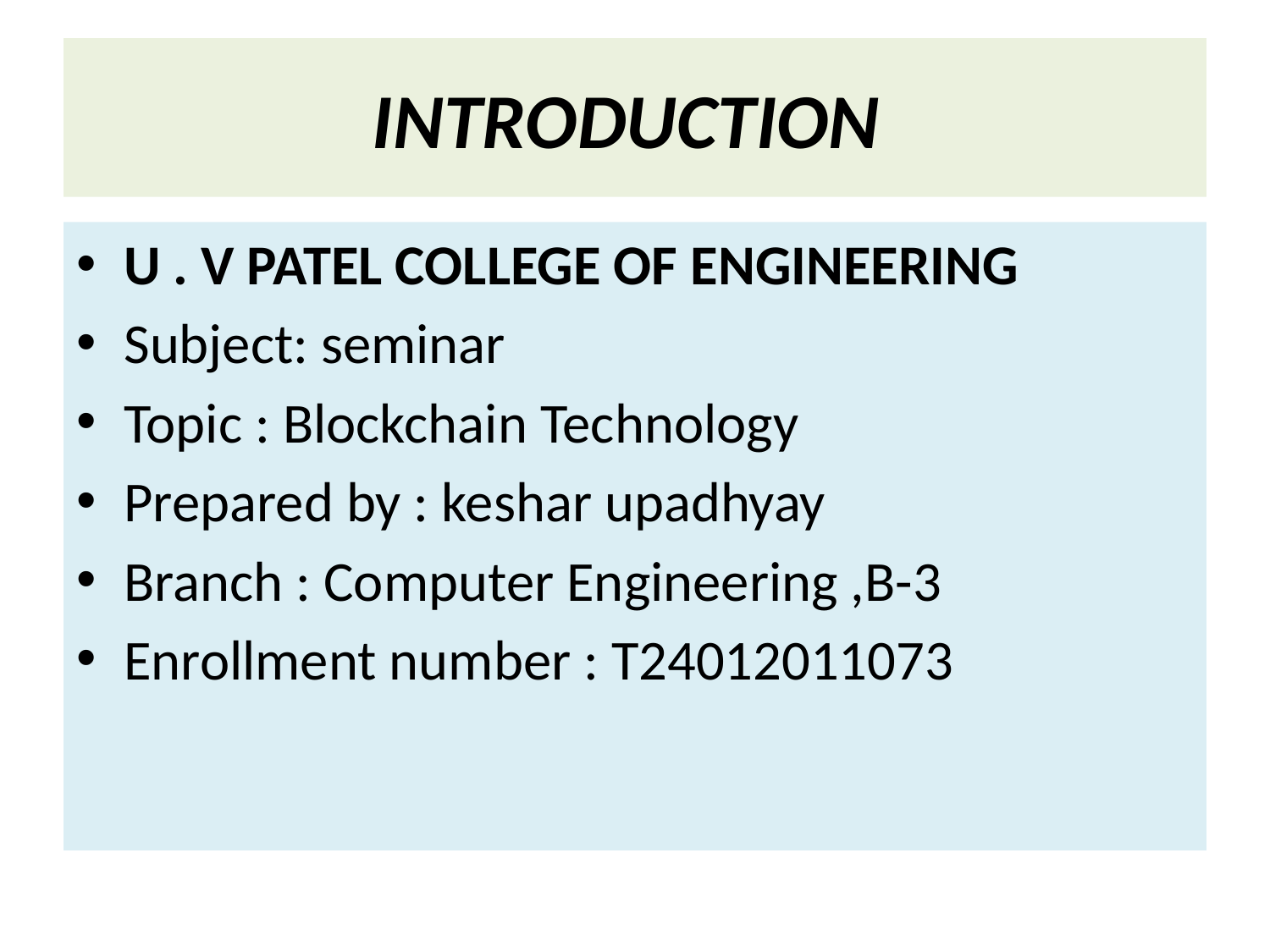

# INTRODUCTION
U . V PATEL COLLEGE OF ENGINEERING
Subject: seminar
Topic : Blockchain Technology
Prepared by : keshar upadhyay
Branch : Computer Engineering ,B-3
Enrollment number : T24012011073